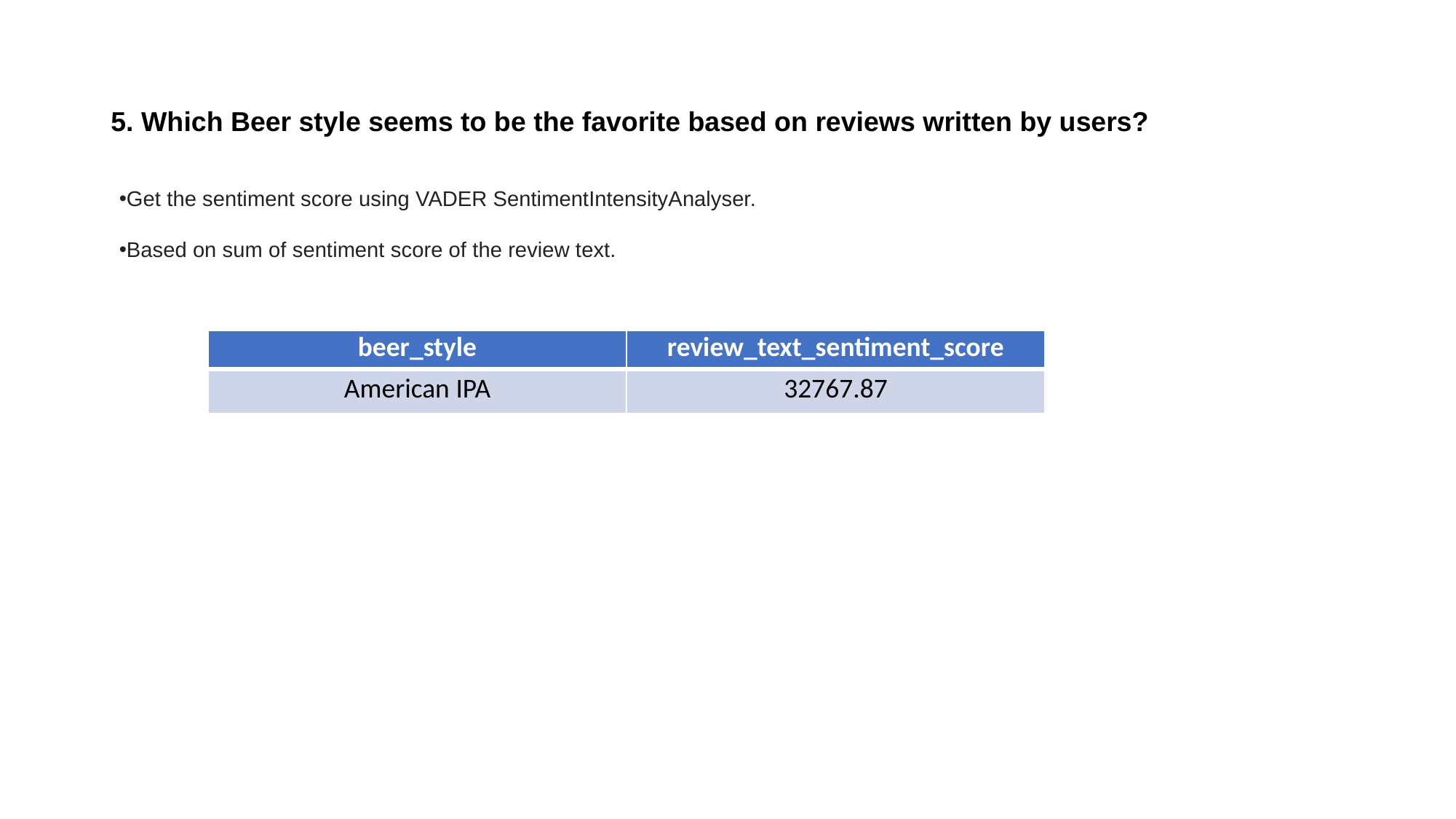

# 5. Which Beer style seems to be the favorite based on reviews written by users?
Get the sentiment score using VADER SentimentIntensityAnalyser.

Based on sum of sentiment score of the review text.
| beer\_style | review\_text\_sentiment\_score |
| --- | --- |
| American IPA | 32767.87 |